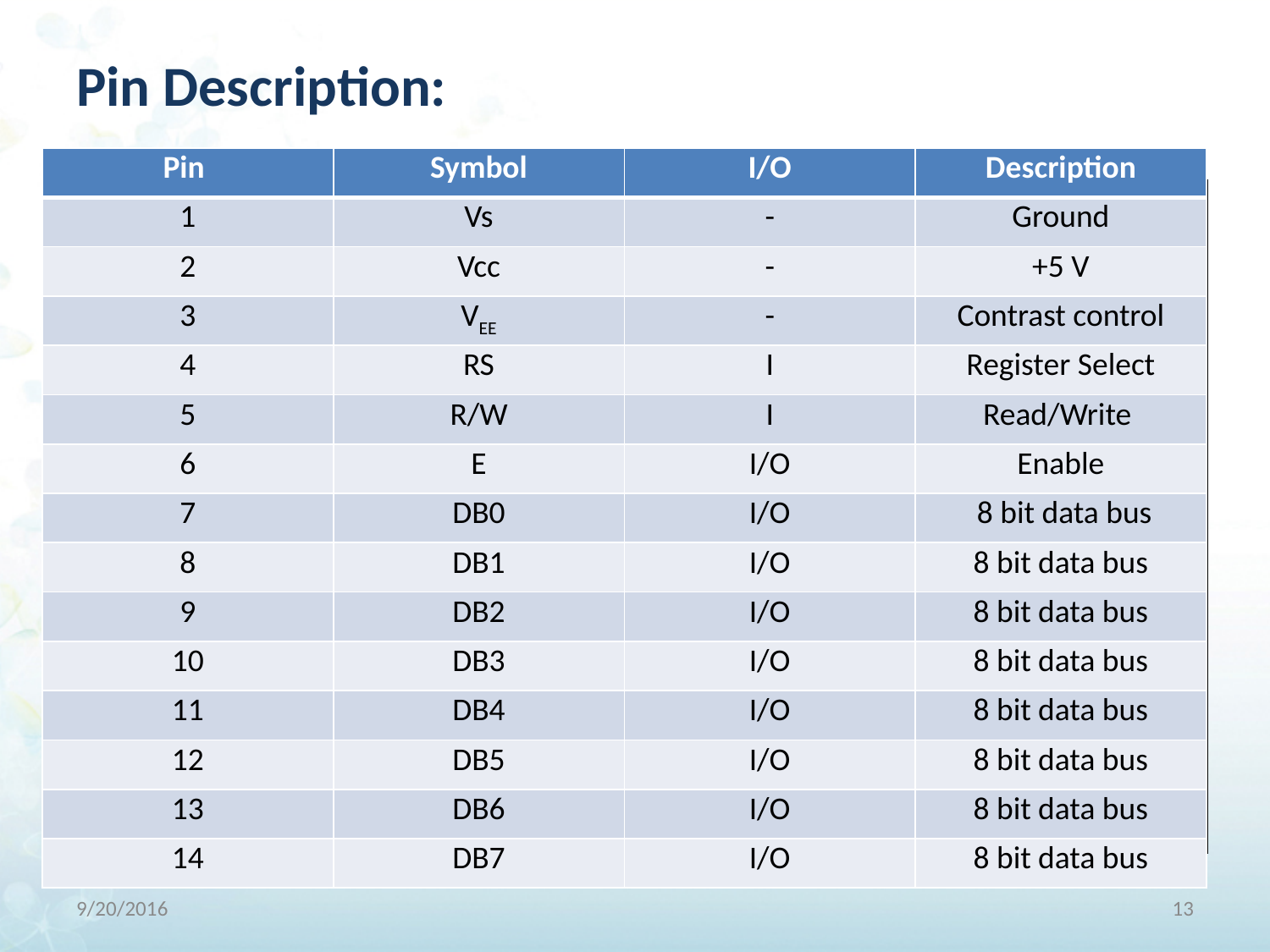

# Pin Description:
| Pin | Symbol | I/O | Description |
| --- | --- | --- | --- |
| 1 | Vs | - | Ground |
| 2 | Vcc | - | +5 V |
| 3 | VEE | - | Contrast control |
| 4 | RS | I | Register Select |
| 5 | R/W | I | Read/Write |
| 6 | E | I/O | Enable |
| 7 | DB0 | I/O | 8 bit data bus |
| 8 | DB1 | I/O | 8 bit data bus |
| 9 | DB2 | I/O | 8 bit data bus |
| 10 | DB3 | I/O | 8 bit data bus |
| 11 | DB4 | I/O | 8 bit data bus |
| 12 | DB5 | I/O | 8 bit data bus |
| 13 | DB6 | I/O | 8 bit data bus |
| 14 | DB7 | I/O | 8 bit data bus |
|  |
| --- |
9/20/2016
13